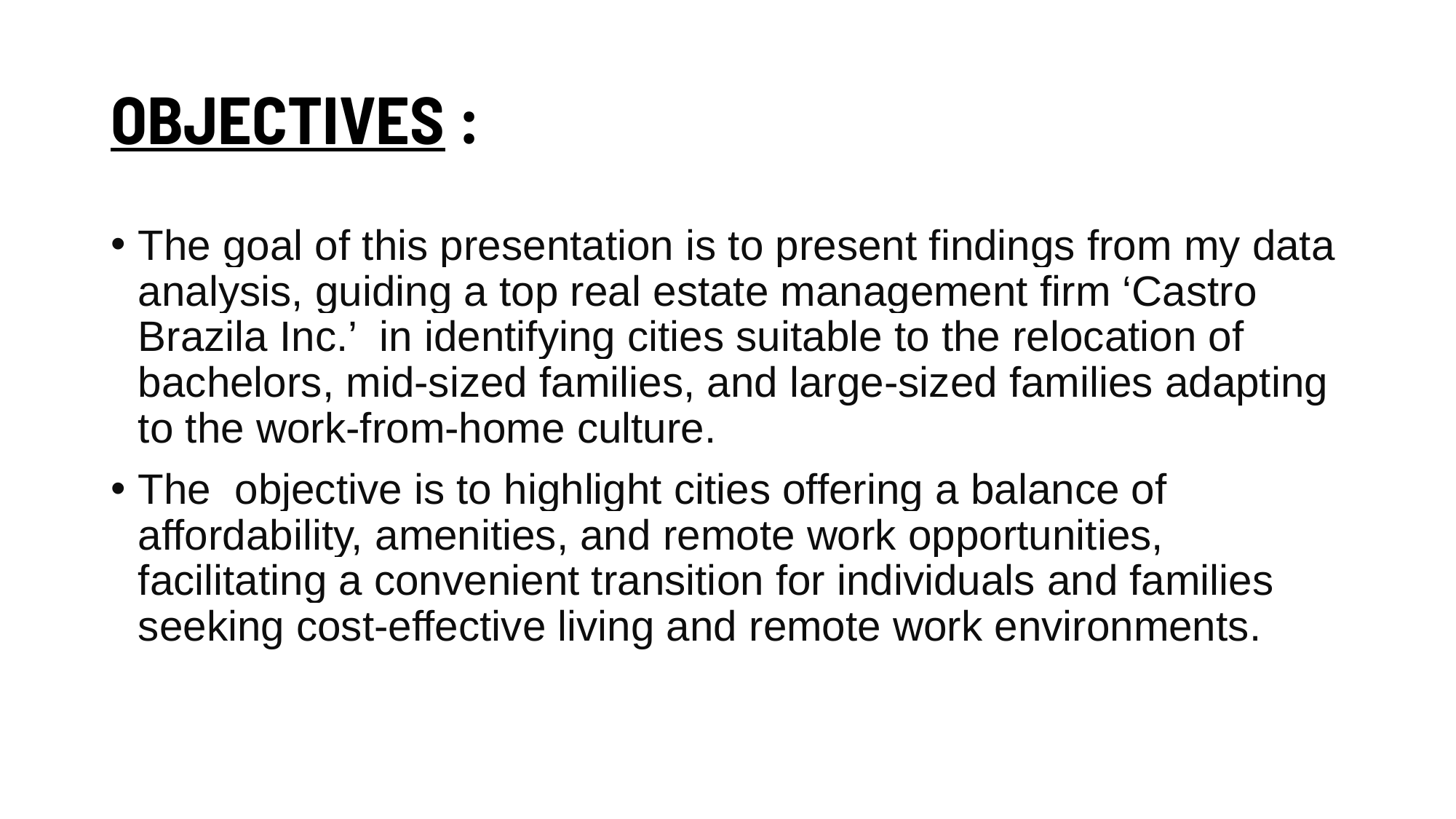

# OBJECTIVES :
The goal of this presentation is to present findings from my data analysis, guiding a top real estate management firm ‘Castro Brazila Inc.’  in identifying cities suitable to the relocation of bachelors, mid-sized families, and large-sized families adapting to the work-from-home culture.
The  objective is to highlight cities offering a balance of affordability, amenities, and remote work opportunities, facilitating a convenient transition for individuals and families seeking cost-effective living and remote work environments.